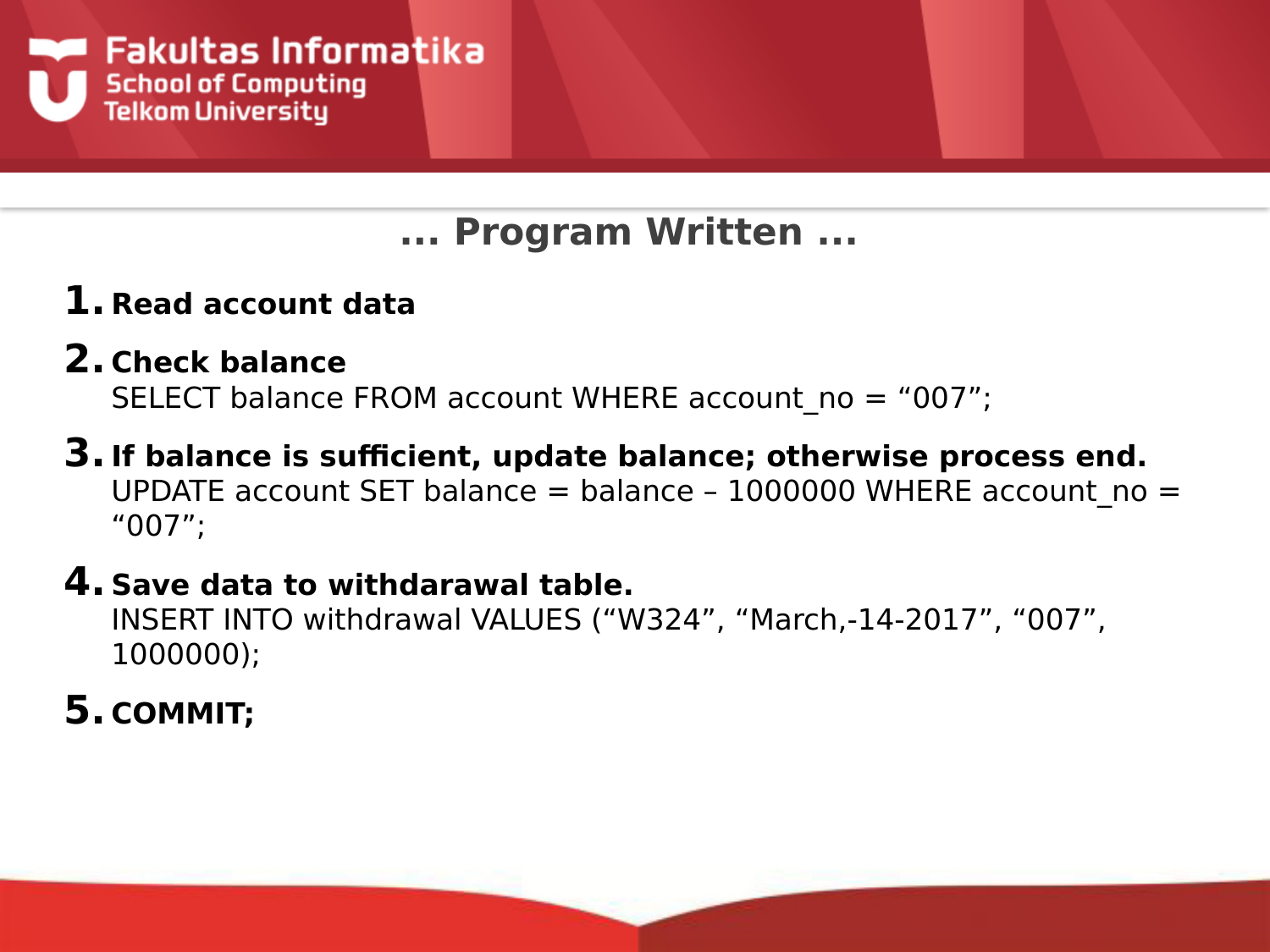

# ... Program Written ...
Read account data
Check balance
SELECT balance FROM account WHERE account_no = “007”;
If balance is sufficient, update balance; otherwise process end.
UPDATE account SET balance = balance – 1000000 WHERE account_no = “007”;
Save data to withdarawal table.
INSERT INTO withdrawal VALUES (“W324”, “March,-14-2017”, “007”, 1000000);
COMMIT;